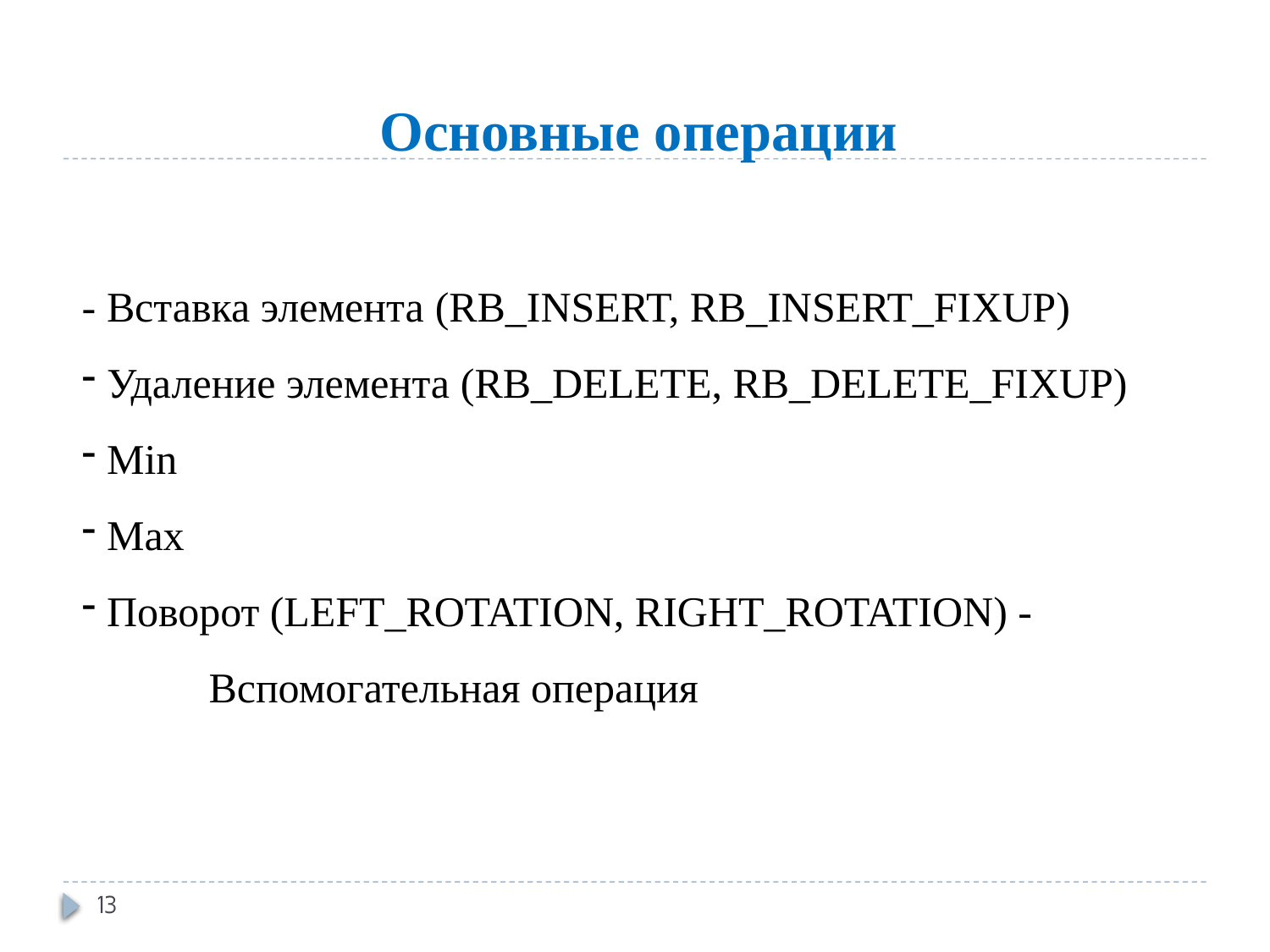

# Основные операции
- Вставка элемента (RB_INSERT, RB_INSERT_FIXUP)
 Удаление элемента (RB_DELETE, RB_DELETE_FIXUP)
 Min
 Max
 Поворот (LEFT_ROTATION, RIGHT_ROTATION) - 		Вспомогательная операция
13